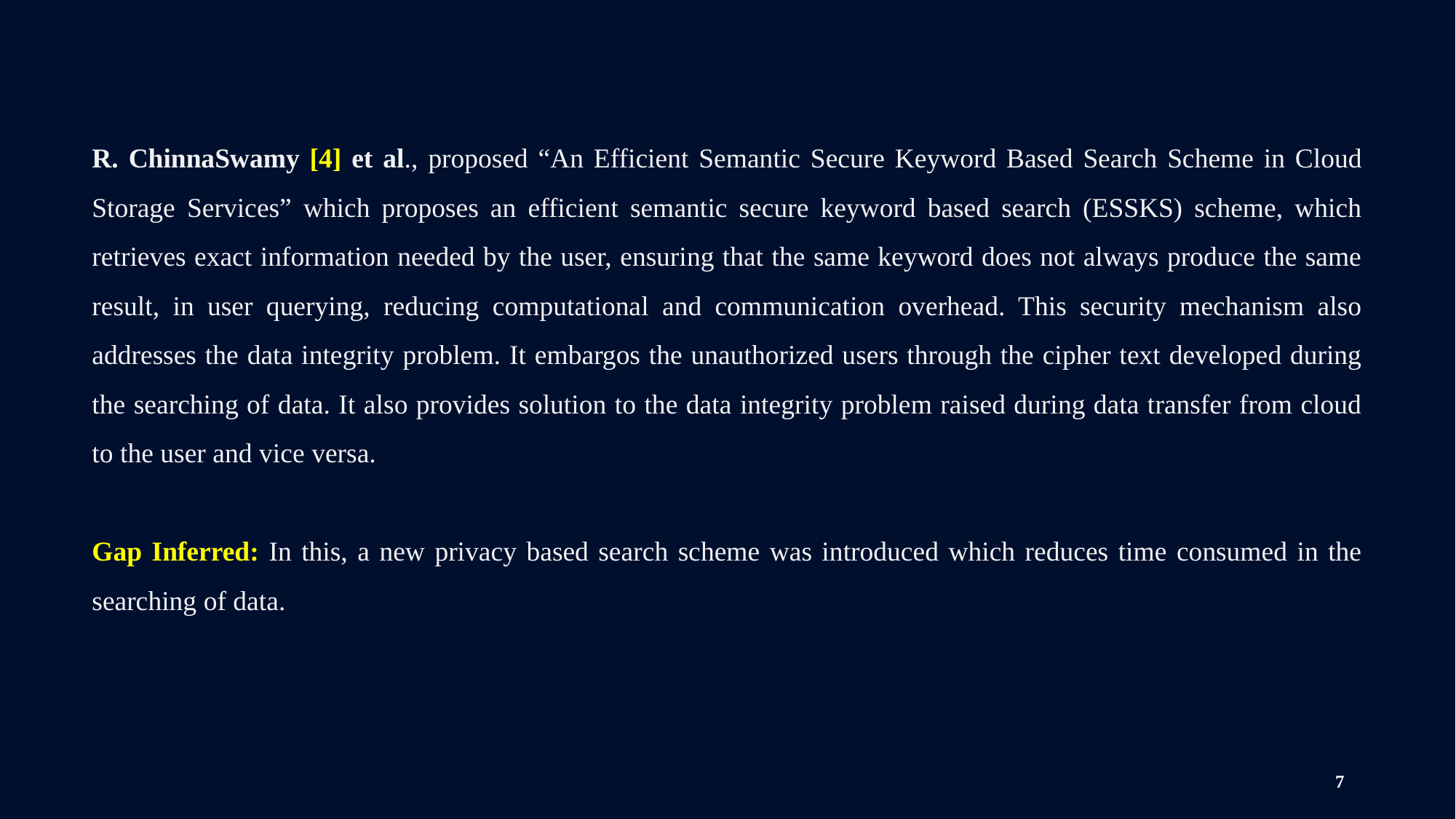

R. ChinnaSwamy [4] et al., proposed “An Efficient Semantic Secure Keyword Based Search Scheme in Cloud Storage Services” which proposes an efficient semantic secure keyword based search (ESSKS) scheme, which retrieves exact information needed by the user, ensuring that the same keyword does not always produce the same result, in user querying, reducing computational and communication overhead. This security mechanism also addresses the data integrity problem. It embargos the unauthorized users through the cipher text developed during the searching of data. It also provides solution to the data integrity problem raised during data transfer from cloud to the user and vice versa.

Gap Inferred: In this, a new privacy based search scheme was introduced which reduces time consumed in the searching of data.
7